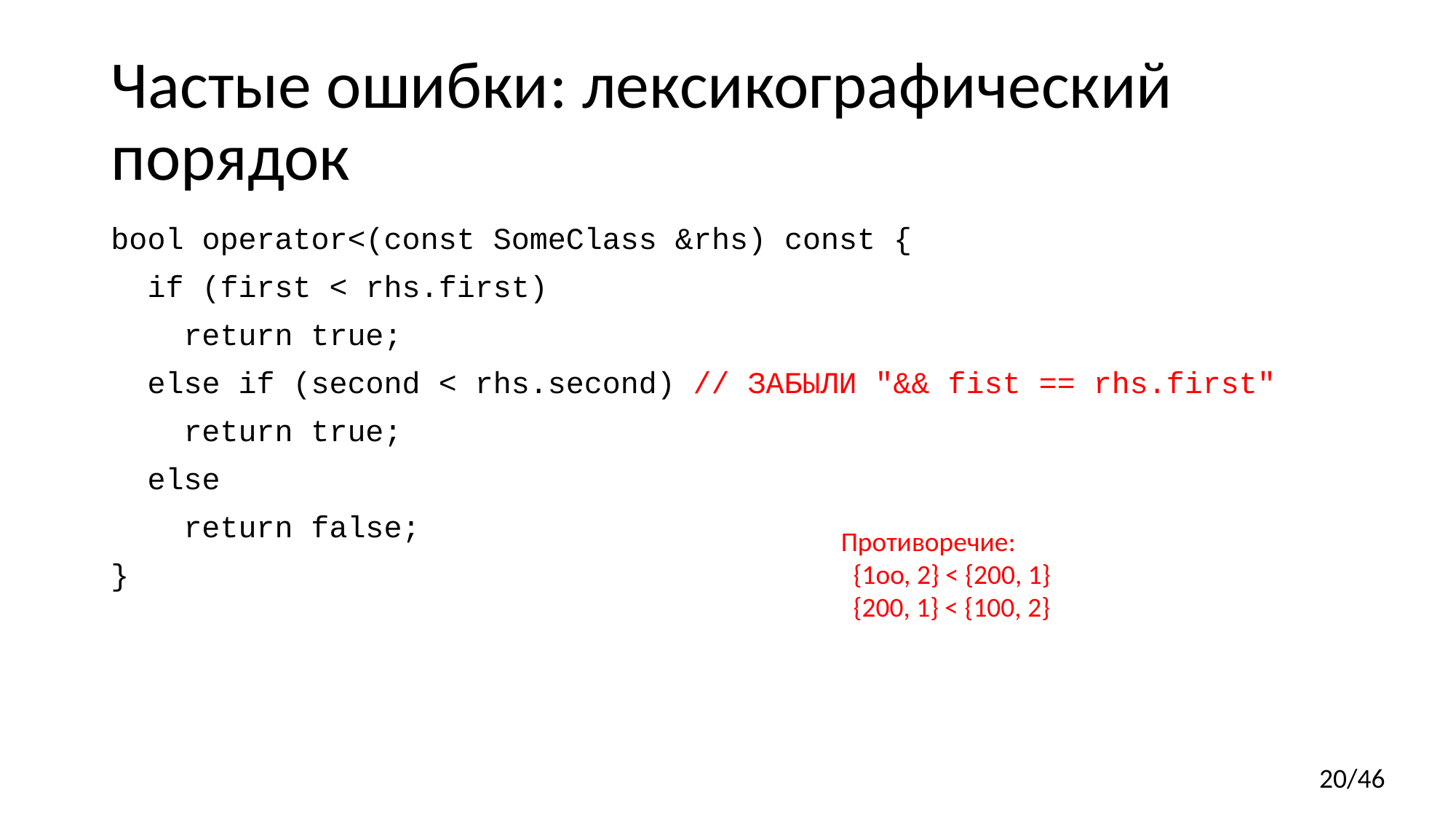

# Частые ошибки: лексикографический порядок
bool operator<(const SomeClass &rhs) const {
  if (first < rhs.first)
    return true;
  else if (second < rhs.second) // ЗАБЫЛИ "&& fist == rhs.first"
    return true;
  else
    return false;
}

Противоречие:
  {1oo, 2} < {200, 1}
  {200, 1} < {100, 2}